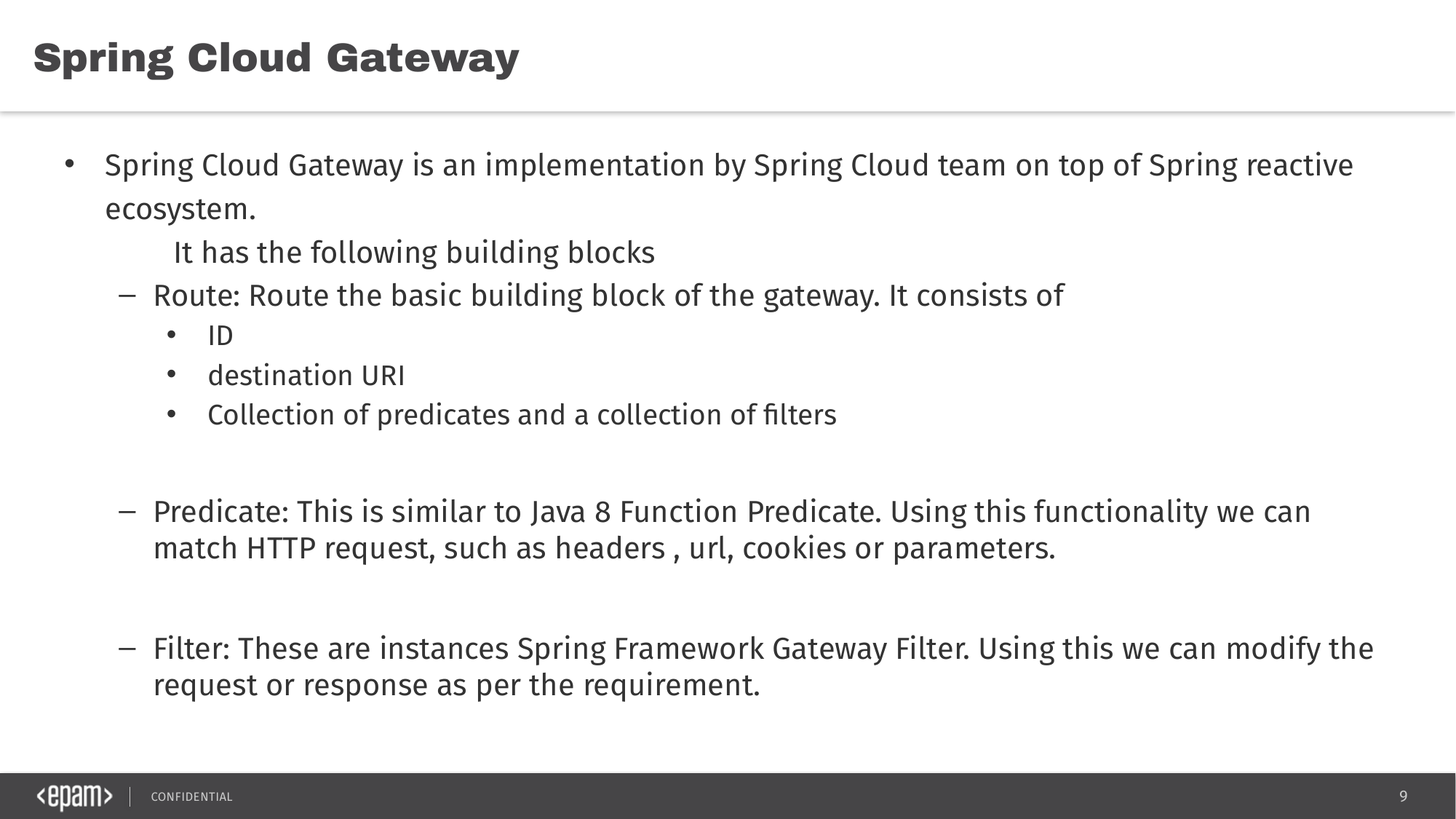

Spring Cloud Gateway

Spring Cloud Gateway is an implementation by Spring Cloud team on top of Spring reactive ecosystem.
	It has the following building blocks
Route: Route the basic building block of the gateway. It consists of
ID
destination URI
Collection of predicates and a collection of filters

Predicate: This is similar to Java 8 Function Predicate. Using this functionality we can match HTTP request, such as headers , url, cookies or parameters.

Filter: These are instances Spring Framework Gateway Filter. Using this we can modify the request or response as per the requirement.